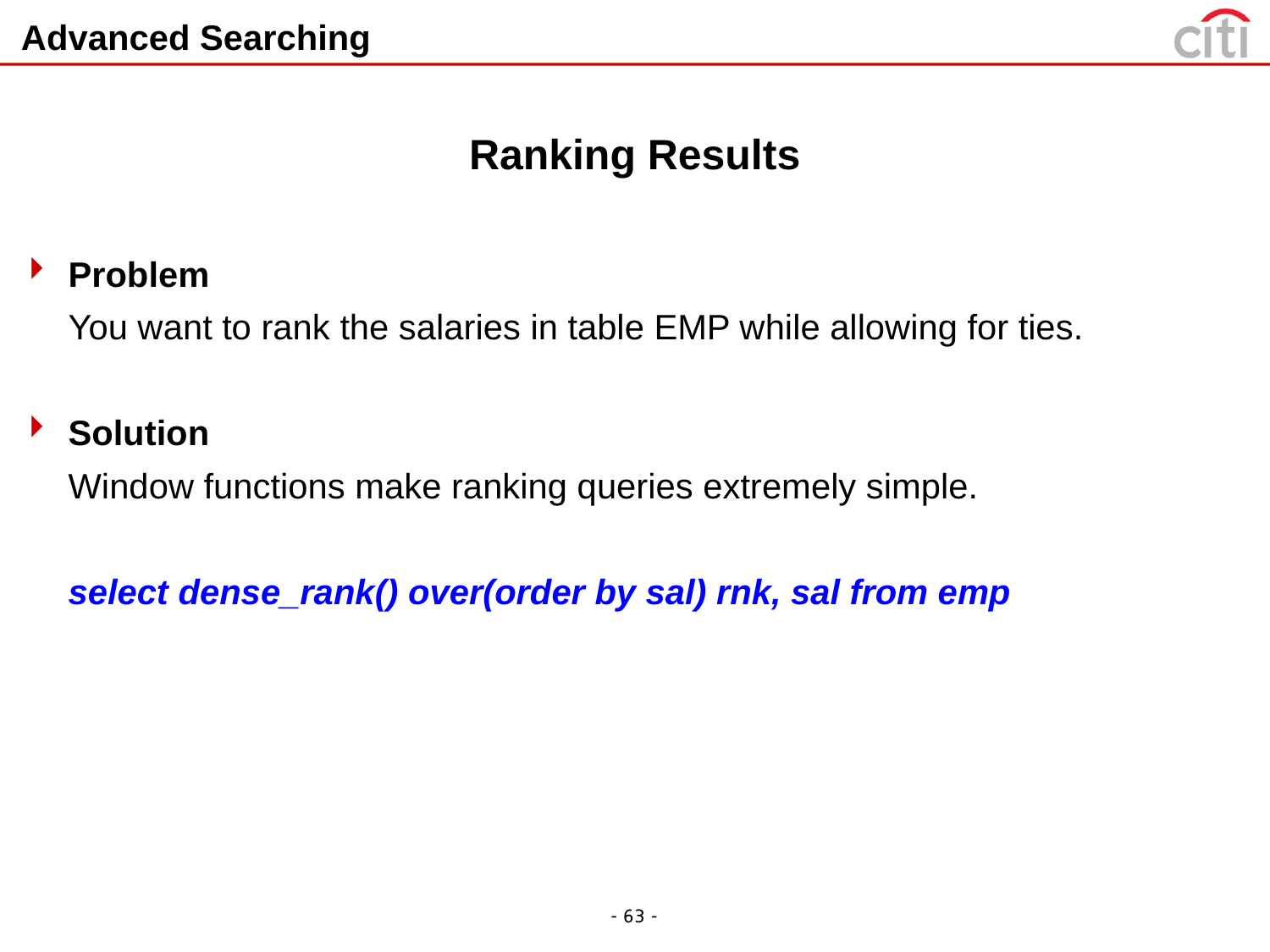

# Advanced Searching
Ranking Results

Problem
	You want to rank the salaries in table EMP while allowing for ties.

Solution
	Window functions make ranking queries extremely simple.

	select dense_rank() over(order by sal) rnk, sal from emp

- 63 -